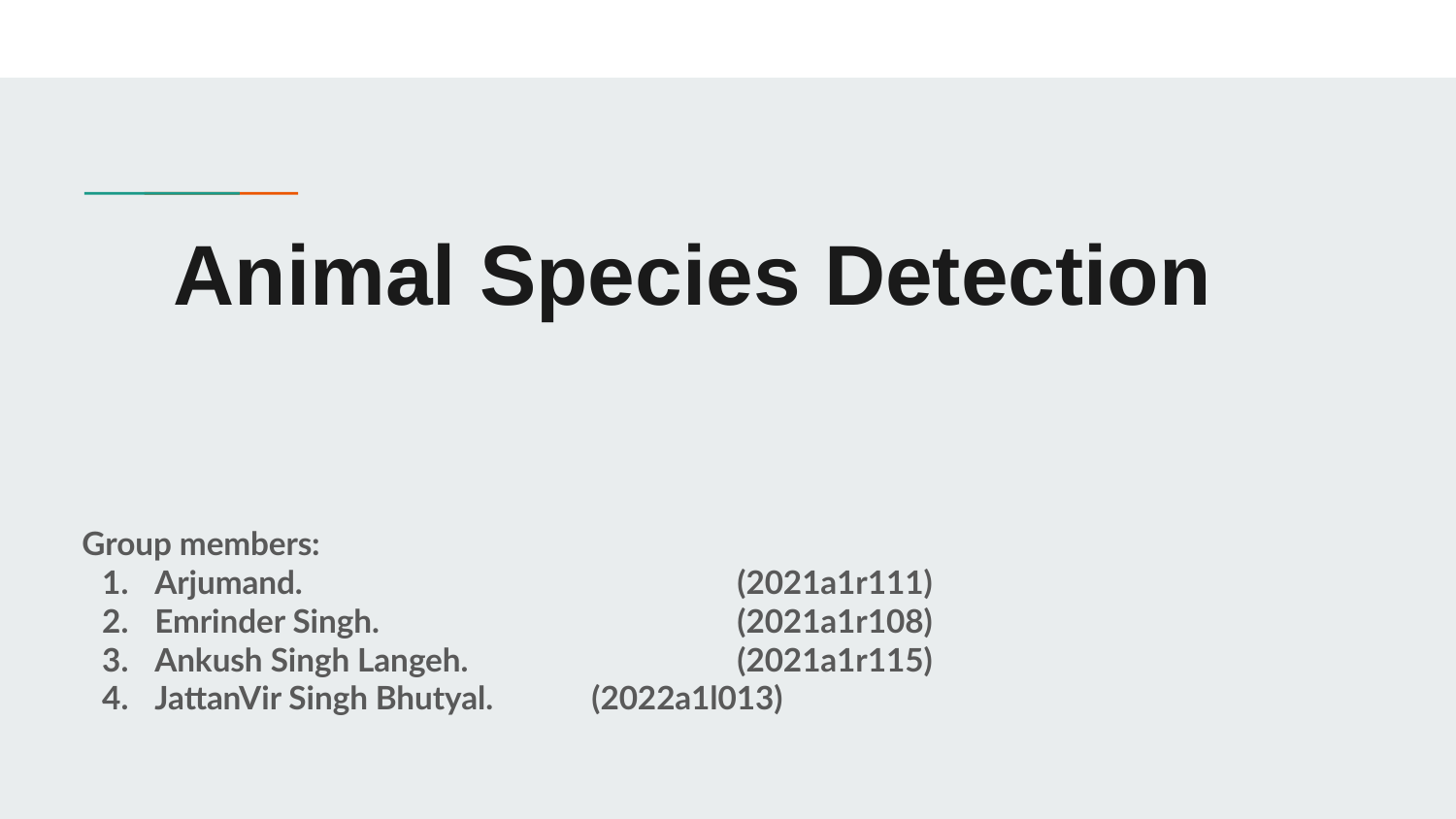

# Animal Species Detection
Group members:
Arjumand. 			(2021a1r111)
Emrinder Singh. 		 	(2021a1r108)
Ankush Singh Langeh.	 	(2021a1r115)
JattanVir Singh Bhutyal. 	(2022a1l013)